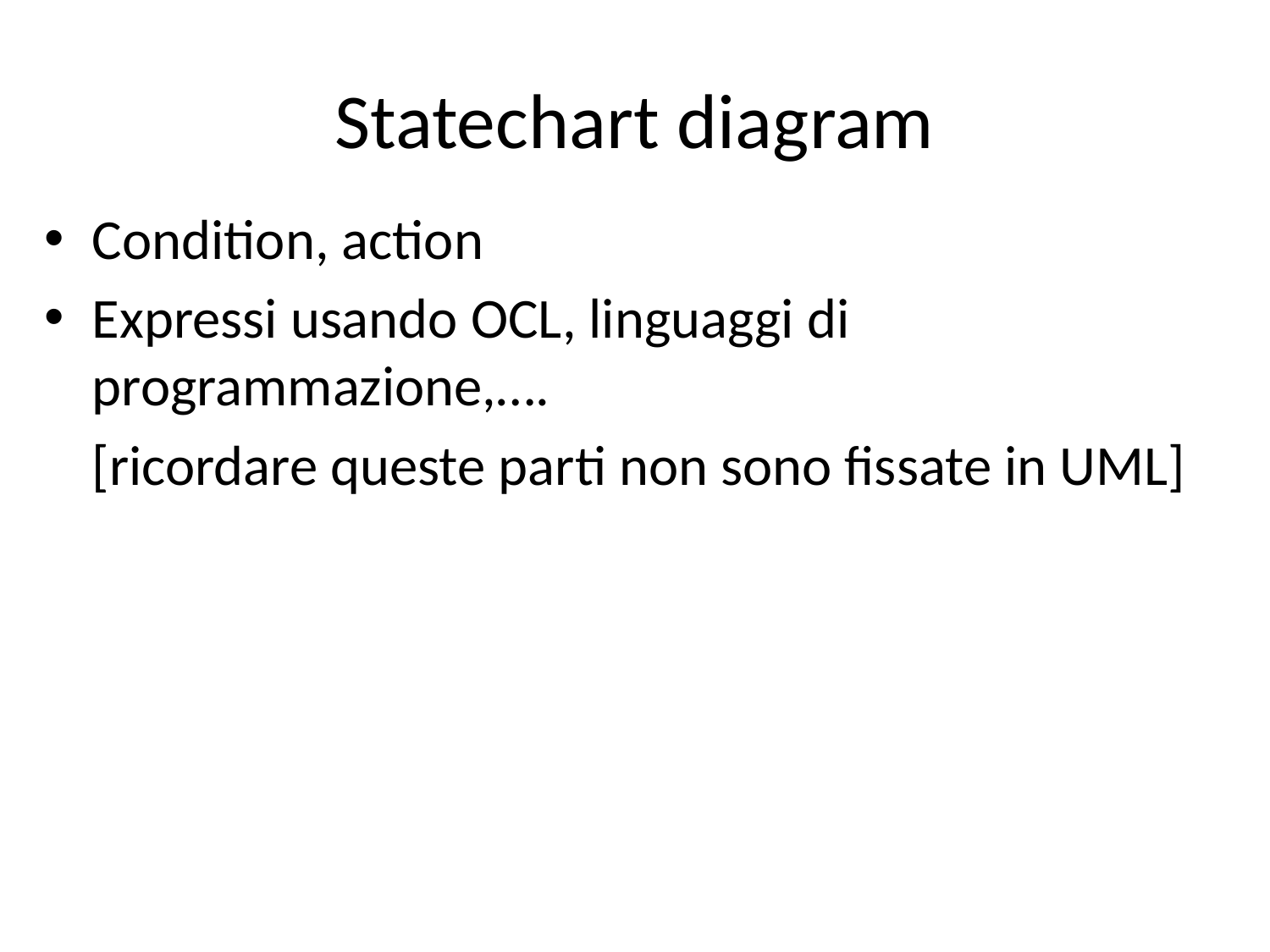

# Statechart diagram
Condition, action
Expressi usando OCL, linguaggi di programmazione,….
	[ricordare queste parti non sono fissate in UML]